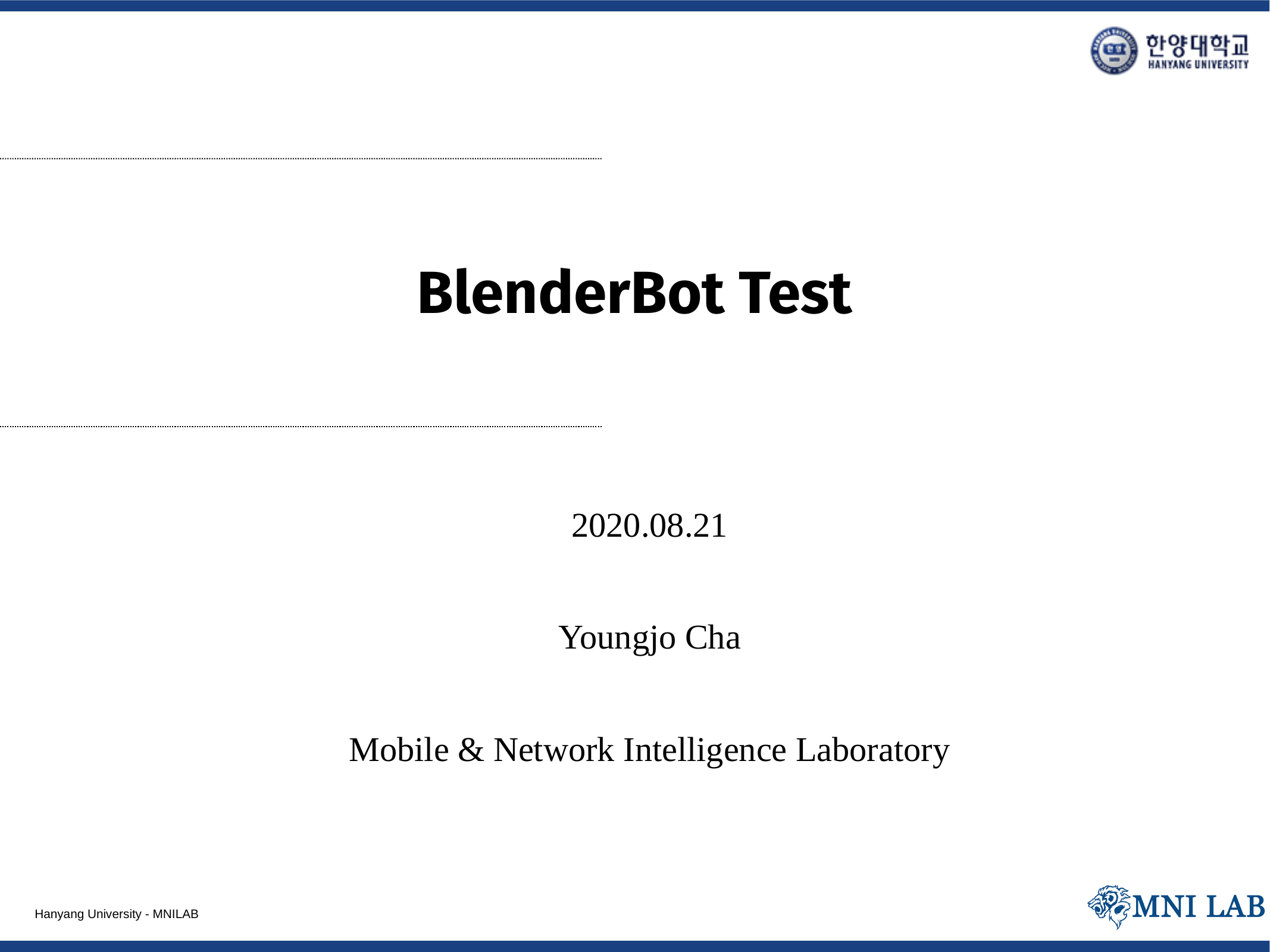

# BlenderBot Test
2020.08.21

Youngjo Cha

Mobile & Network Intelligence Laboratory